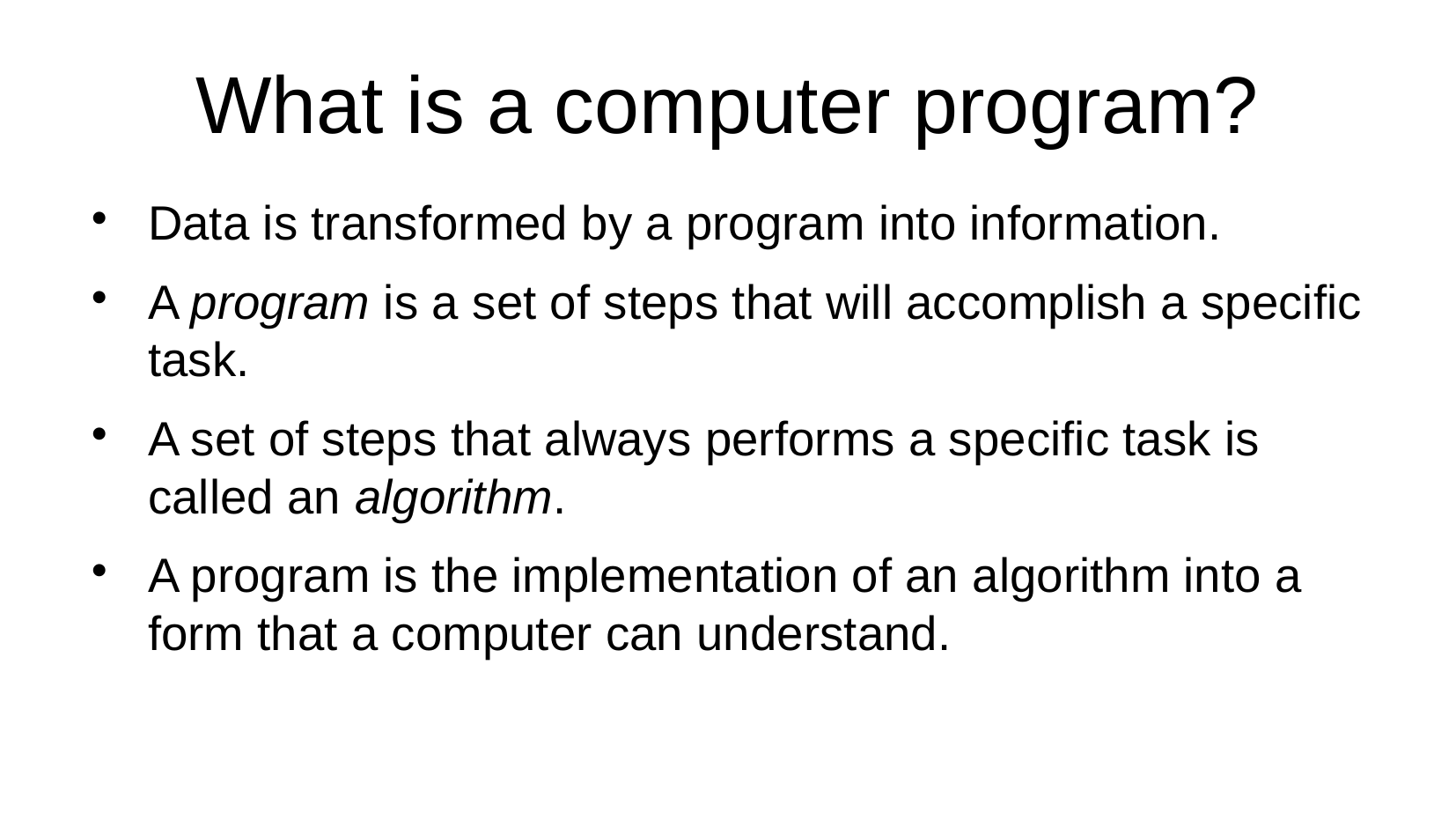

What is a computer program?
Data is transformed by a program into information.
A program is a set of steps that will accomplish a specific task.
A set of steps that always performs a specific task is called an algorithm.
A program is the implementation of an algorithm into a form that a computer can understand.